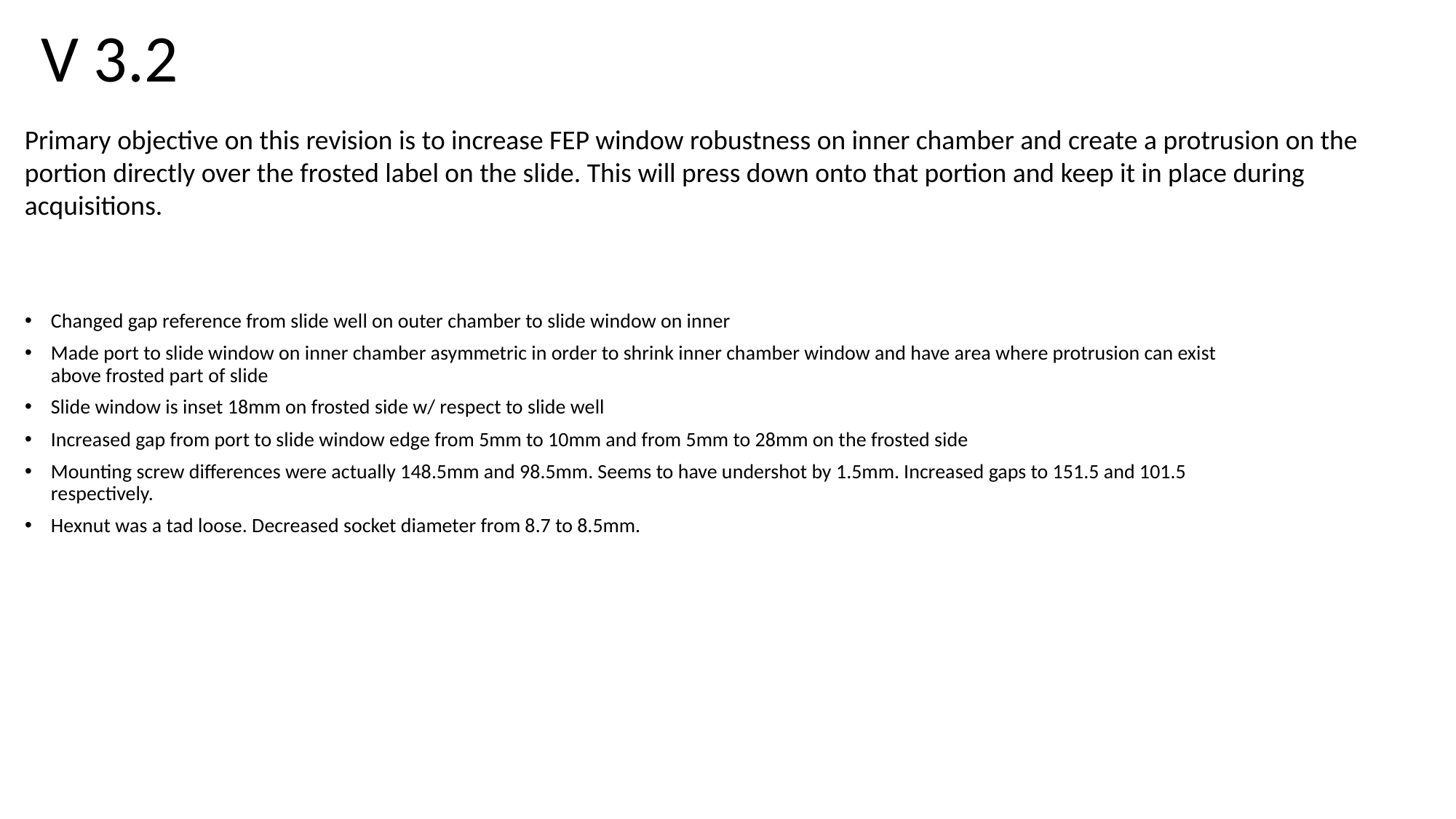

# V 3.2
Primary objective on this revision is to increase FEP window robustness on inner chamber and create a protrusion on the portion directly over the frosted label on the slide. This will press down onto that portion and keep it in place during acquisitions.
Changed gap reference from slide well on outer chamber to slide window on inner
Made port to slide window on inner chamber asymmetric in order to shrink inner chamber window and have area where protrusion can exist above frosted part of slide
Slide window is inset 18mm on frosted side w/ respect to slide well
Increased gap from port to slide window edge from 5mm to 10mm and from 5mm to 28mm on the frosted side
Mounting screw differences were actually 148.5mm and 98.5mm. Seems to have undershot by 1.5mm. Increased gaps to 151.5 and 101.5 respectively.
Hexnut was a tad loose. Decreased socket diameter from 8.7 to 8.5mm.